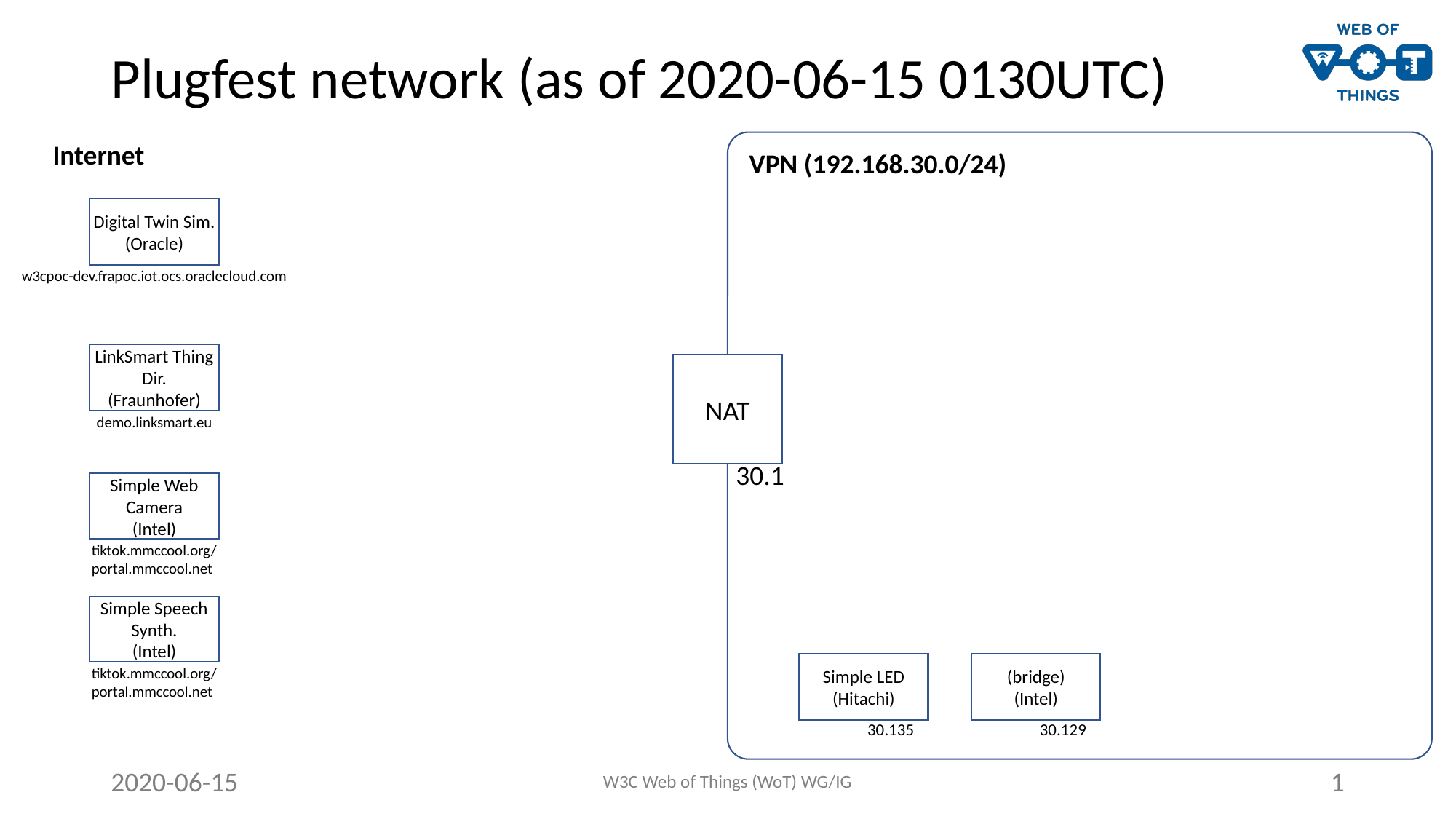

# Plugfest network (as of 2020-06-15 0130UTC)
Internet

VPN (192.168.30.0/24)
Digital Twin Sim.
(Oracle)
w3cpoc-dev.frapoc.iot.ocs.oraclecloud.com
LinkSmart Thing Dir.
(Fraunhofer)
NAT
demo.linksmart.eu
30.1
Simple Web
Camera
(Intel)
tiktok.mmccool.org/
portal.mmccool.net
Simple Speech Synth.
(Intel)
Simple LED
(Hitachi)
(bridge)
(Intel)
tiktok.mmccool.org/
portal.mmccool.net
30.135
30.129
2020-06-15
W3C Web of Things (WoT) WG/IG
1